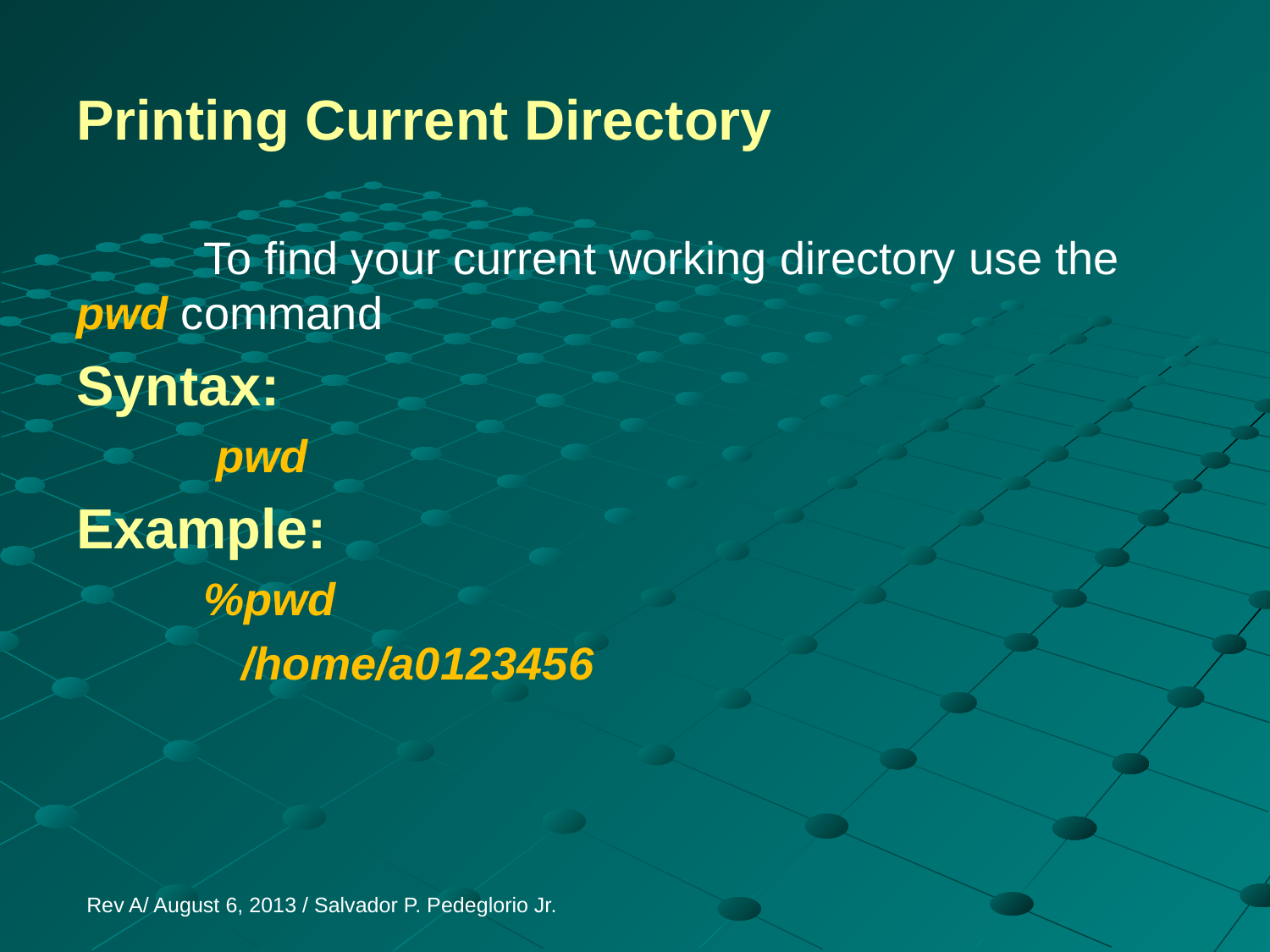

# Printing Current Directory
	To find your current working directory use the pwd command
Syntax:
	 pwd
Example:
	%pwd
	   /home/a0123456

Rev A/ August 6, 2013 / Salvador P. Pedeglorio Jr.